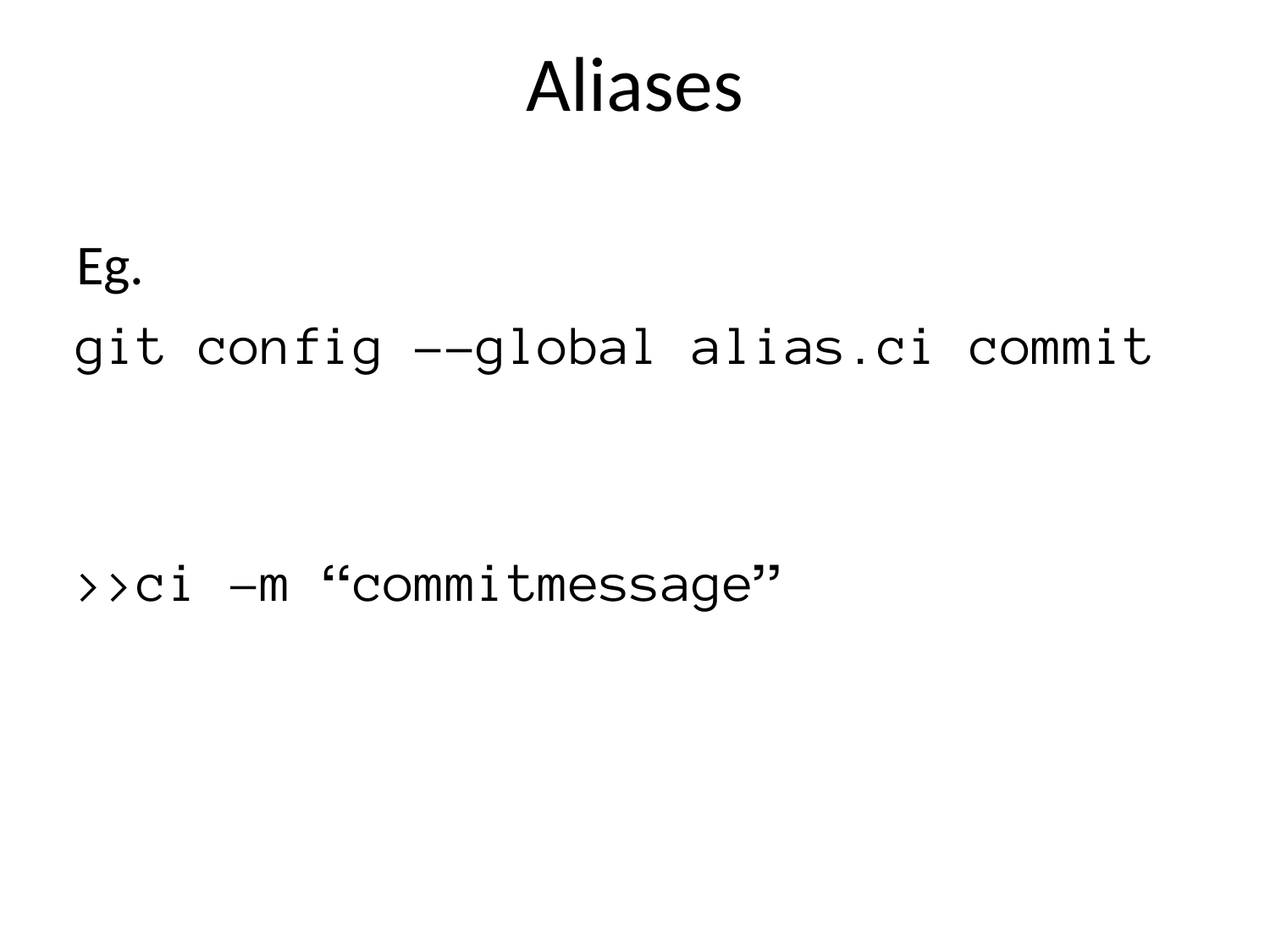

# Aliases
Eg.
git config --global alias.ci commit

>>ci –m “commitmessage”